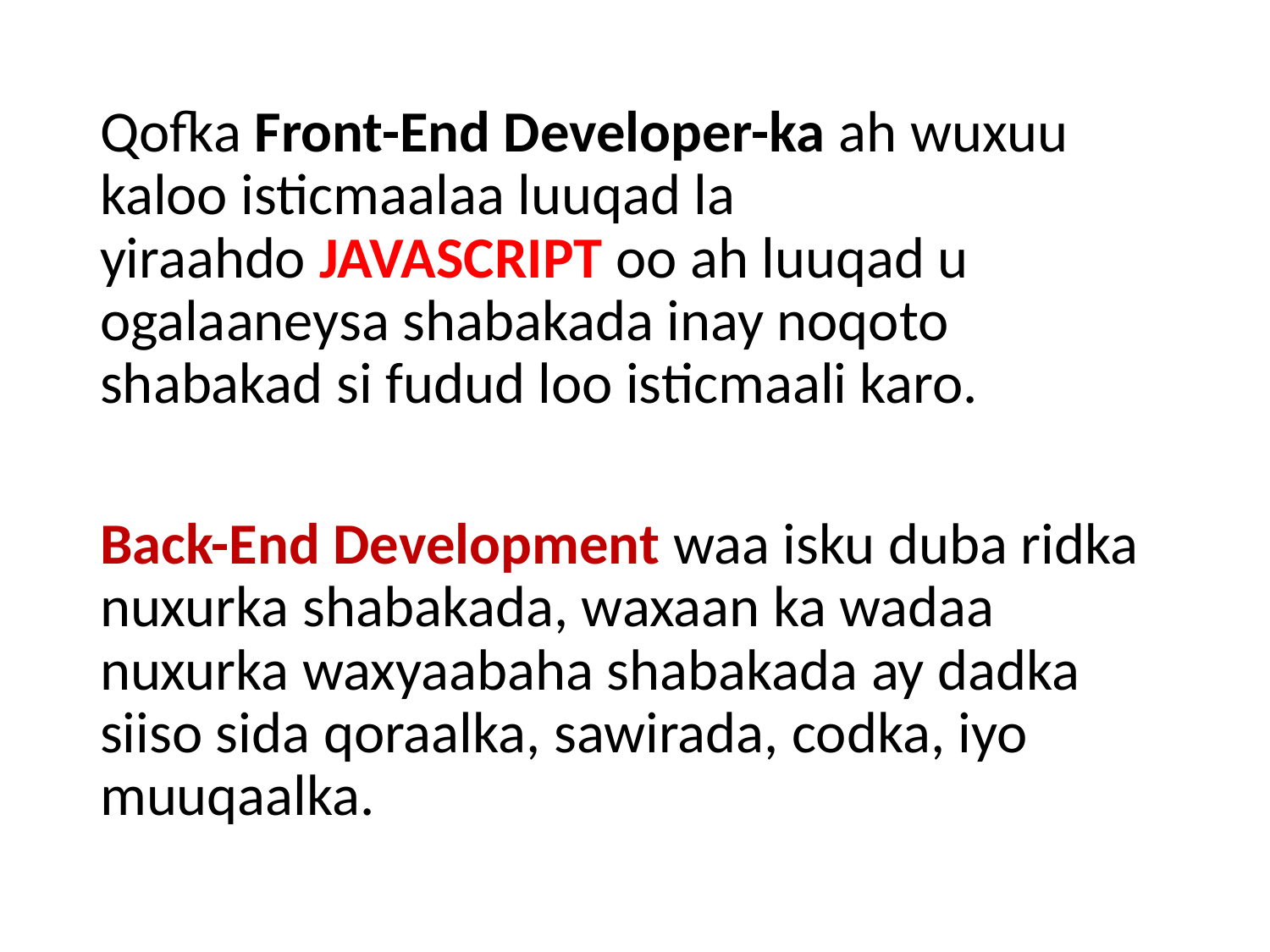

Qofka Front-End Developer-ka ah wuxuu kaloo isticmaalaa luuqad la yiraahdo JAVASCRIPT oo ah luuqad u ogalaaneysa shabakada inay noqoto shabakad si fudud loo isticmaali karo.

Back-End Development waa isku duba ridka nuxurka shabakada, waxaan ka wadaa nuxurka waxyaabaha shabakada ay dadka siiso sida qoraalka, sawirada, codka, iyo muuqaalka.